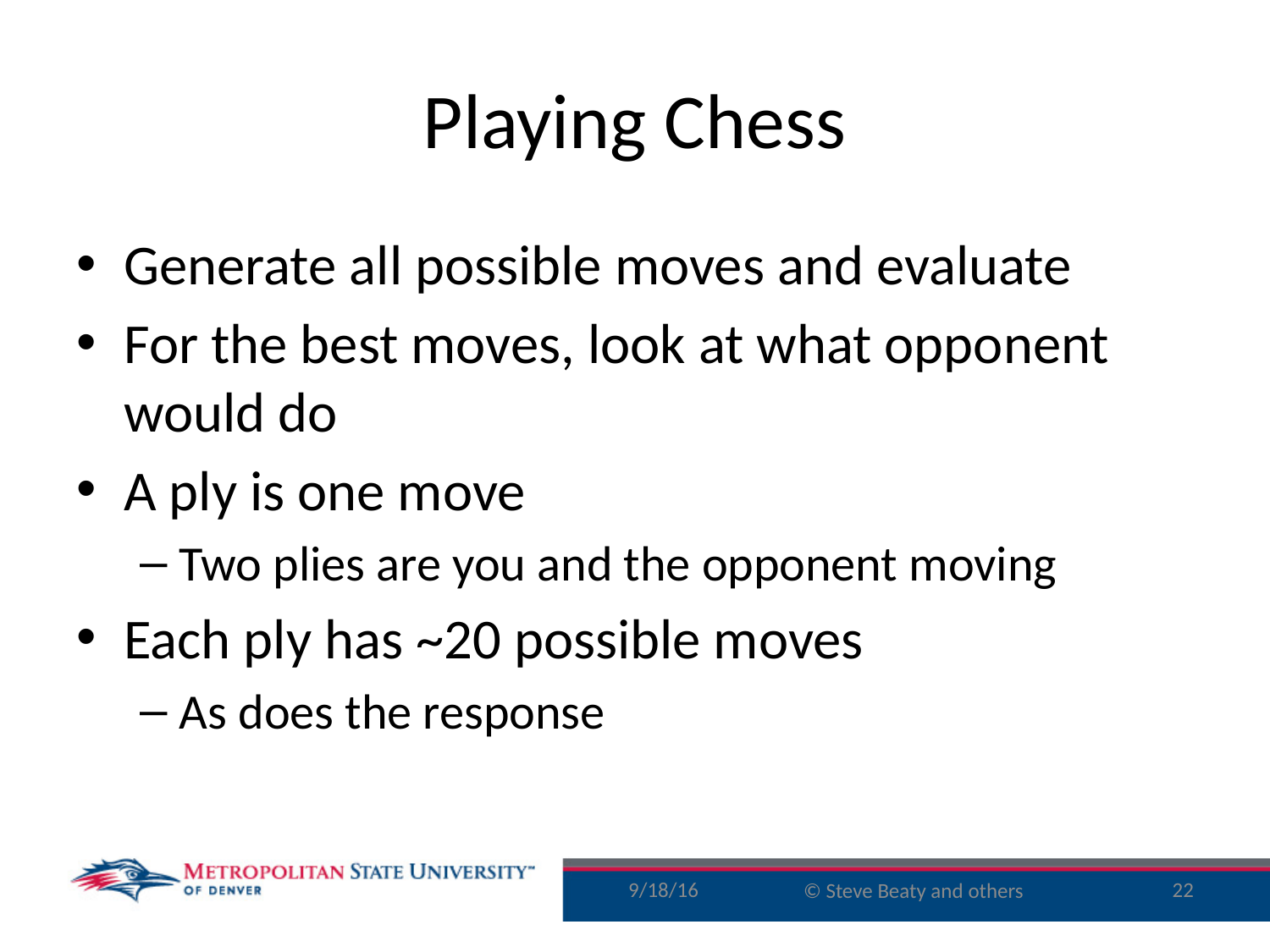

# Playing Chess
Generate all possible moves and evaluate
For the best moves, look at what opponent would do
A ply is one move
Two plies are you and the opponent moving
Each ply has ~20 possible moves
As does the response
9/18/16
22
© Steve Beaty and others